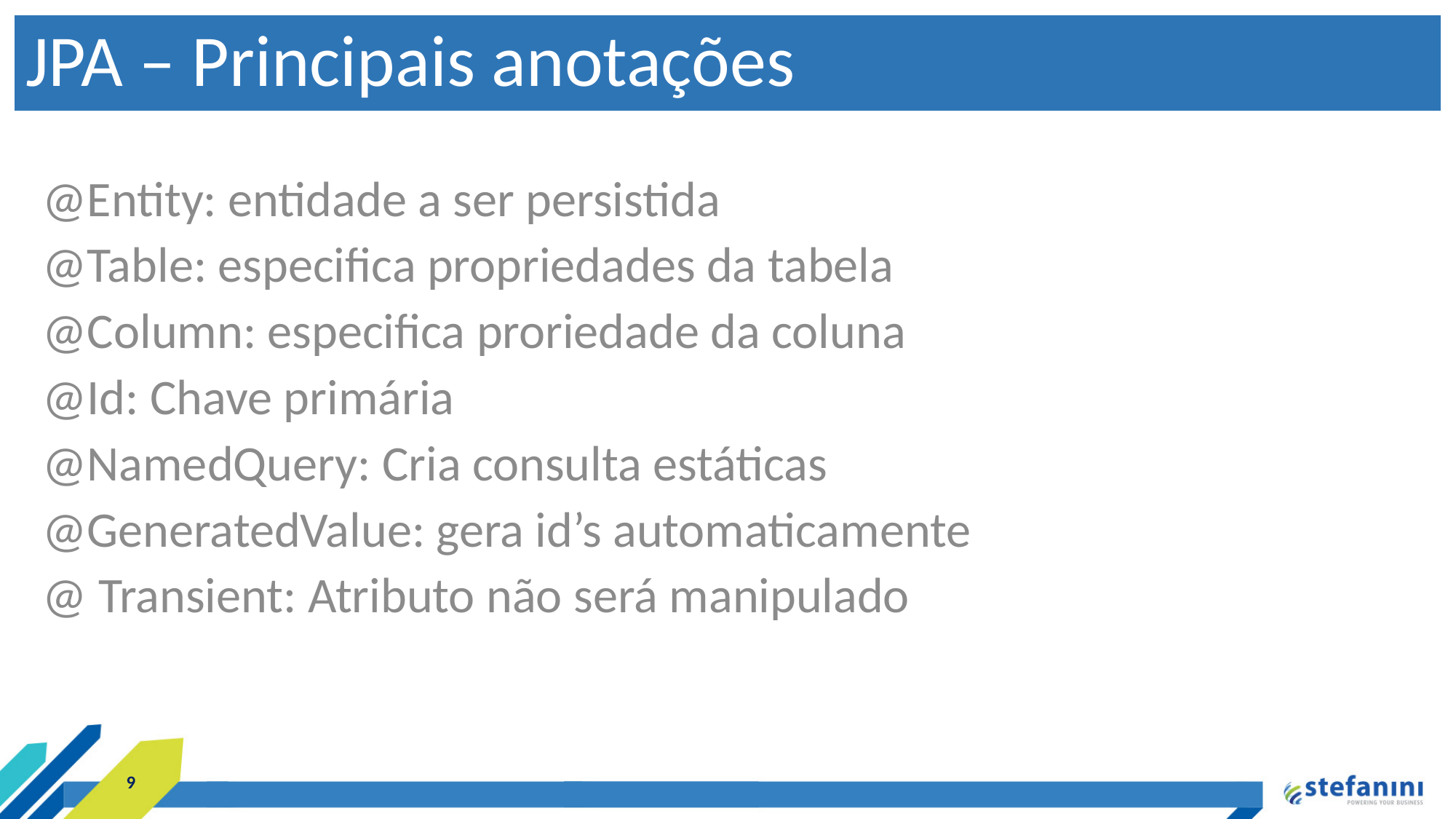

JPA – Principais anotações
@Entity: entidade a ser persistida
@Table: especifica propriedades da tabela
@Column: especifica proriedade da coluna
@Id: Chave primária
@NamedQuery: Cria consulta estáticas
@GeneratedValue: gera id’s automaticamente
@ Transient: Atributo não será manipulado

9